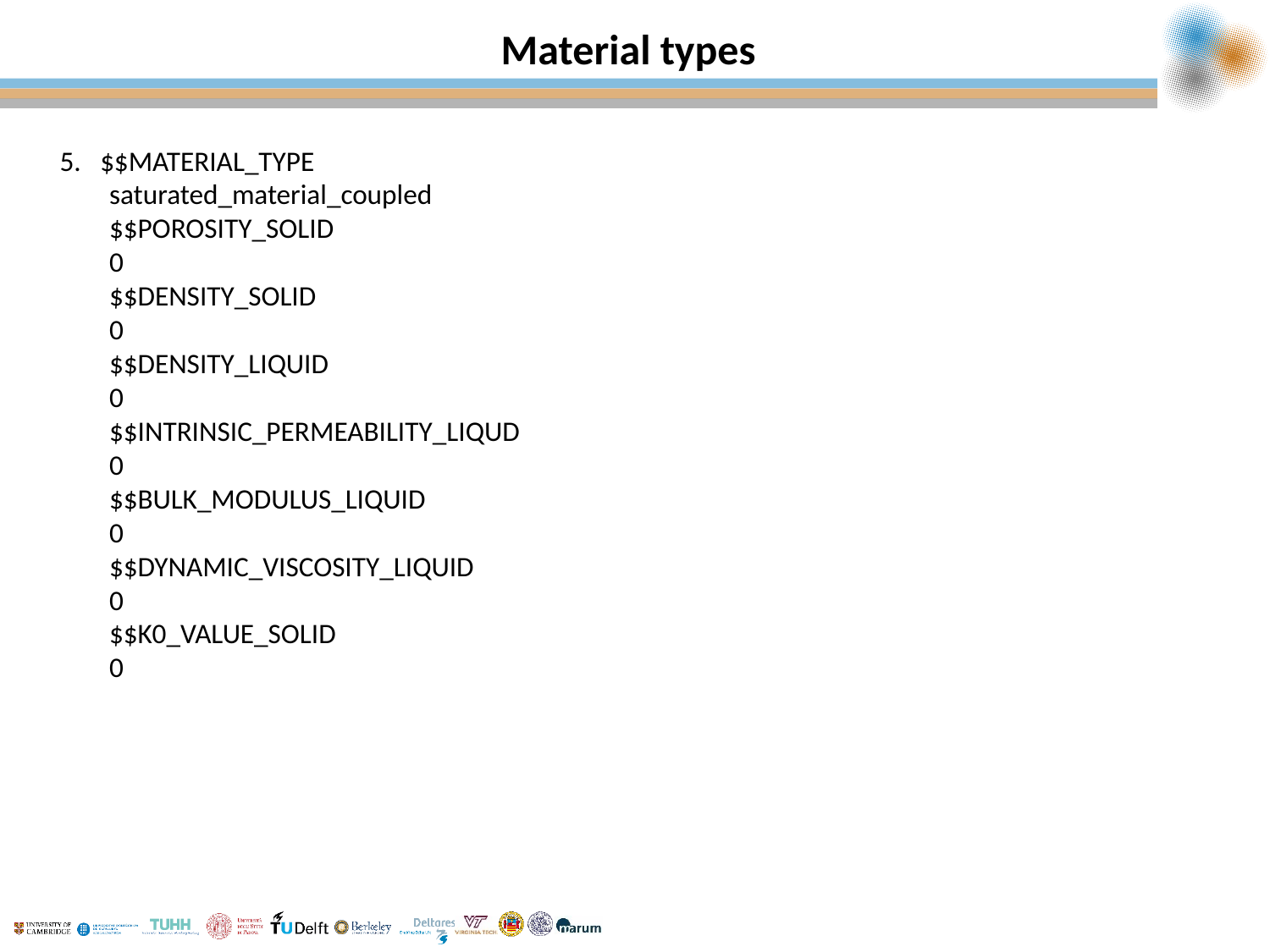

# Material types
5.   $$MATERIAL_TYPE
saturated_material_coupled
$$POROSITY_SOLID
0
$$DENSITY_SOLID
0
$$DENSITY_LIQUID
0
$$INTRINSIC_PERMEABILITY_LIQUD
0
$$BULK_MODULUS_LIQUID
0
$$DYNAMIC_VISCOSITY_LIQUID
0
$$K0_VALUE_SOLID
0